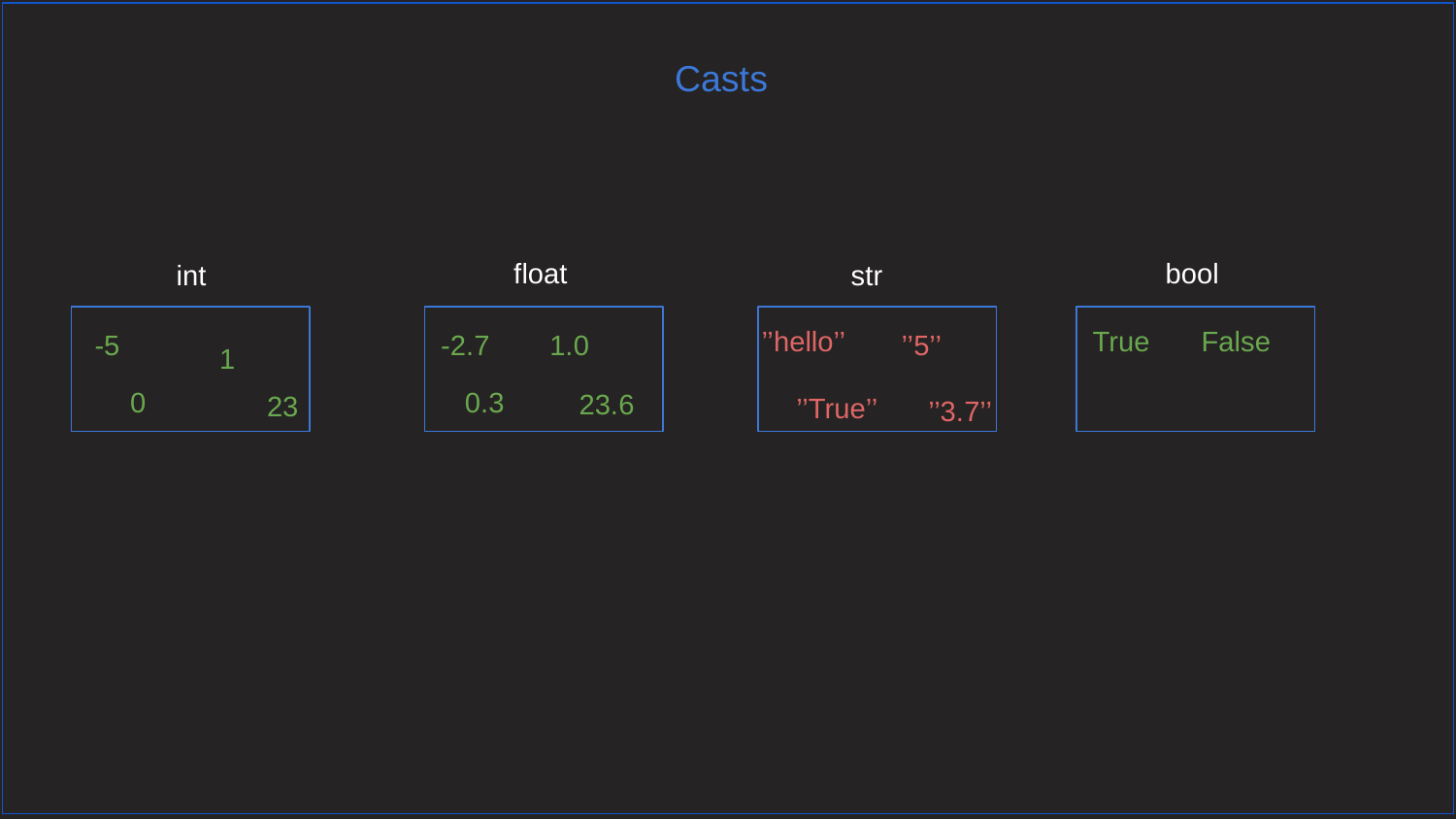

# Casts
float
bool
int
str

True
False
’’hello’’
-5
-2.7
1.0
’’5’’
1
0
0.3
23.6
23
’’True’’
’’3.7’’